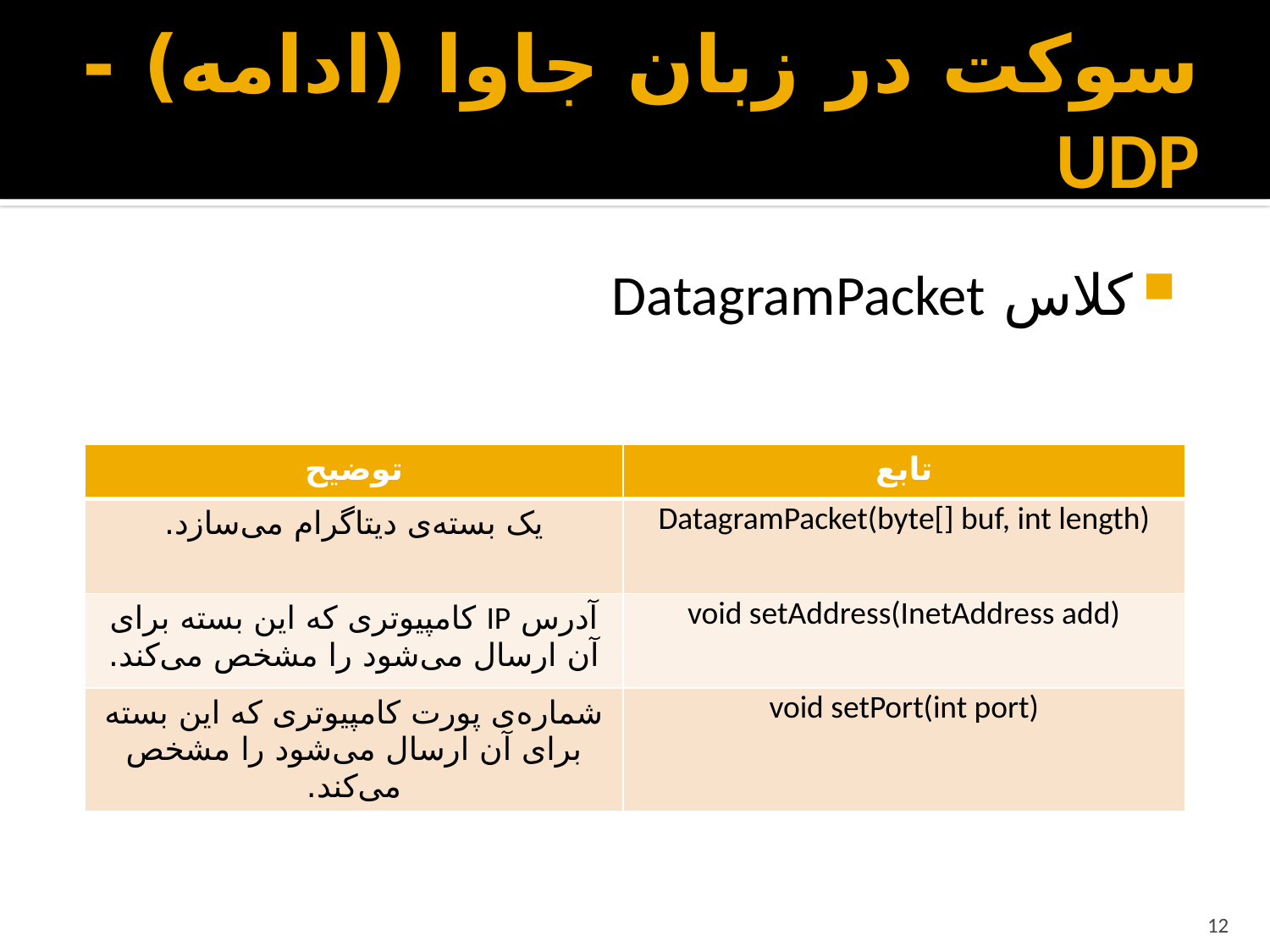

# سوکت در زبان جاوا (ادامه) - UDP
کلاس DatagramPacket
| توضیح | تابع |
| --- | --- |
| یک بسته‌ی دیتاگرام می‌سازد. | DatagramPacket(byte[] buf, int length) |
| آدرس IP کامپیوتری که این بسته برای آن ارسال می‌شود را مشخص می‌کند. | void setAddress(InetAddress add) |
| شماره‌ی پورت کامپیوتری که این بسته برای آن ارسال می‌شود را مشخص می‌کند. | void setPort(int port) |
12